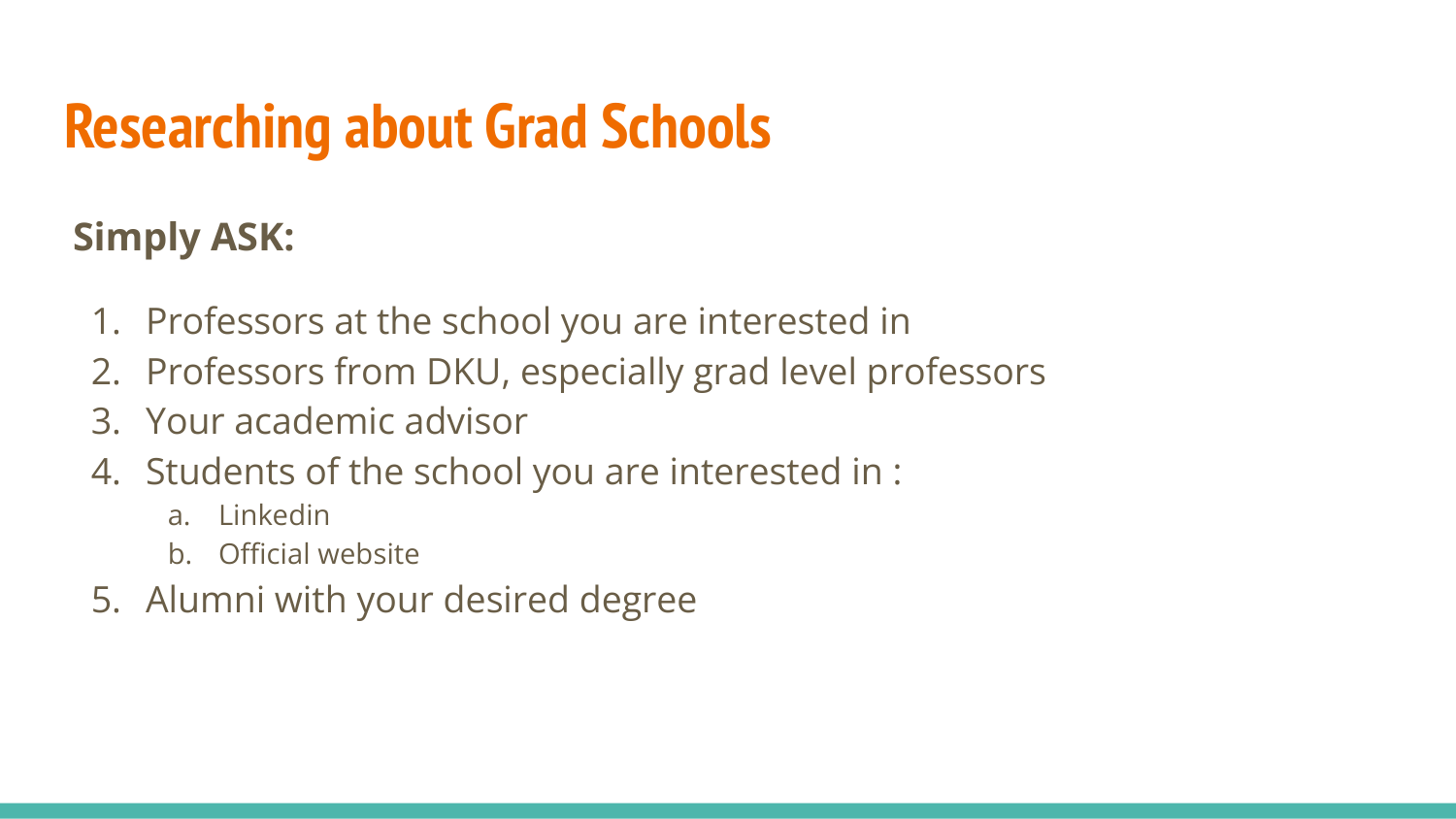

# Researching about Grad Schools
Simply ASK:
Professors at the school you are interested in
Professors from DKU, especially grad level professors
Your academic advisor
Students of the school you are interested in :
Linkedin
Official website
Alumni with your desired degree